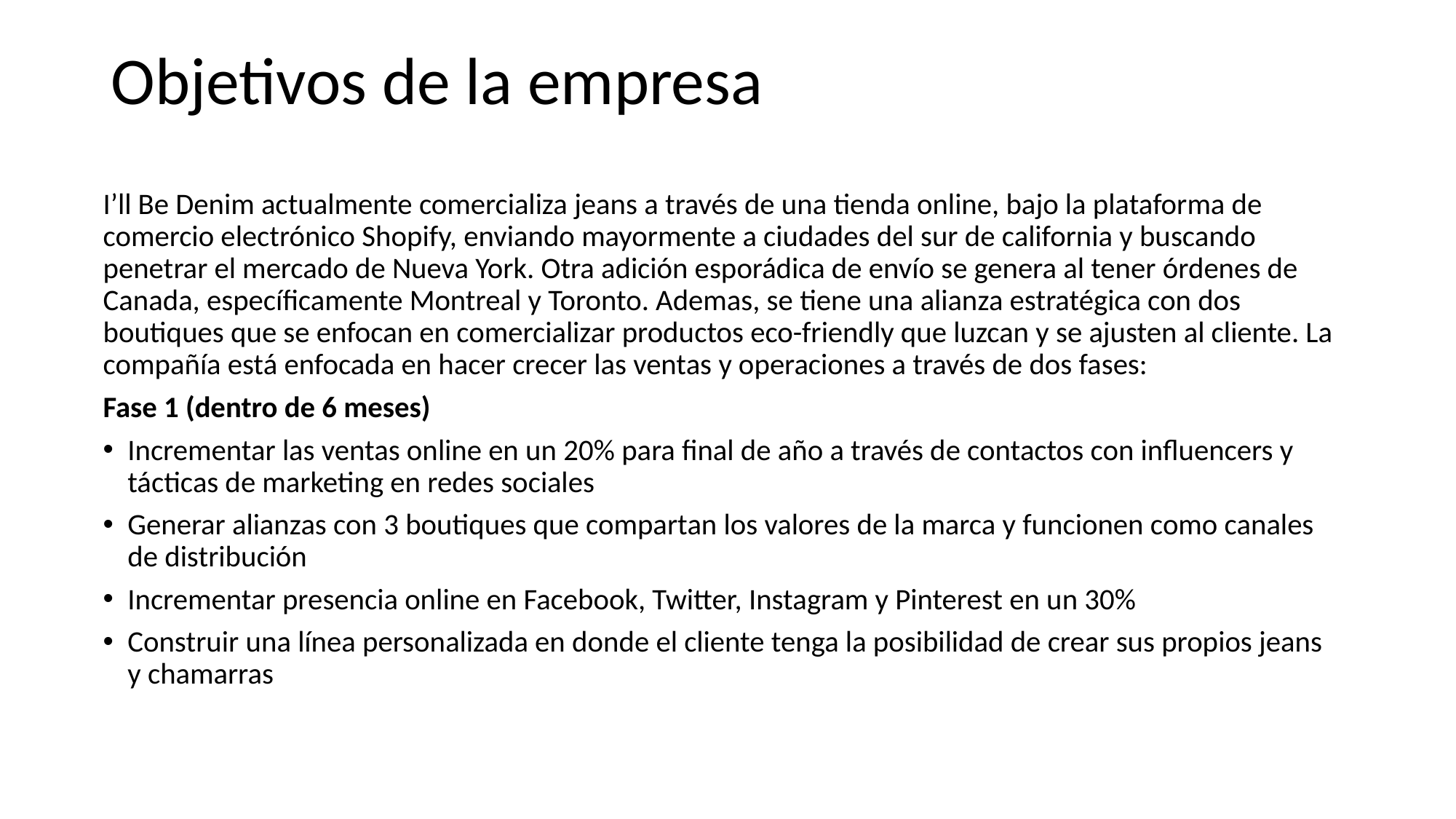

# Objetivos de la empresa
I’ll Be Denim actualmente comercializa jeans a través de una tienda online, bajo la plataforma de comercio electrónico Shopify, enviando mayormente a ciudades del sur de california y buscando penetrar el mercado de Nueva York. Otra adición esporádica de envío se genera al tener órdenes de Canada, específicamente Montreal y Toronto. Ademas, se tiene una alianza estratégica con dos boutiques que se enfocan en comercializar productos eco-friendly que luzcan y se ajusten al cliente. La compañía está enfocada en hacer crecer las ventas y operaciones a través de dos fases:
Fase 1 (dentro de 6 meses)
Incrementar las ventas online en un 20% para final de año a través de contactos con influencers y tácticas de marketing en redes sociales
Generar alianzas con 3 boutiques que compartan los valores de la marca y funcionen como canales de distribución
Incrementar presencia online en Facebook, Twitter, Instagram y Pinterest en un 30%
Construir una línea personalizada en donde el cliente tenga la posibilidad de crear sus propios jeans y chamarras